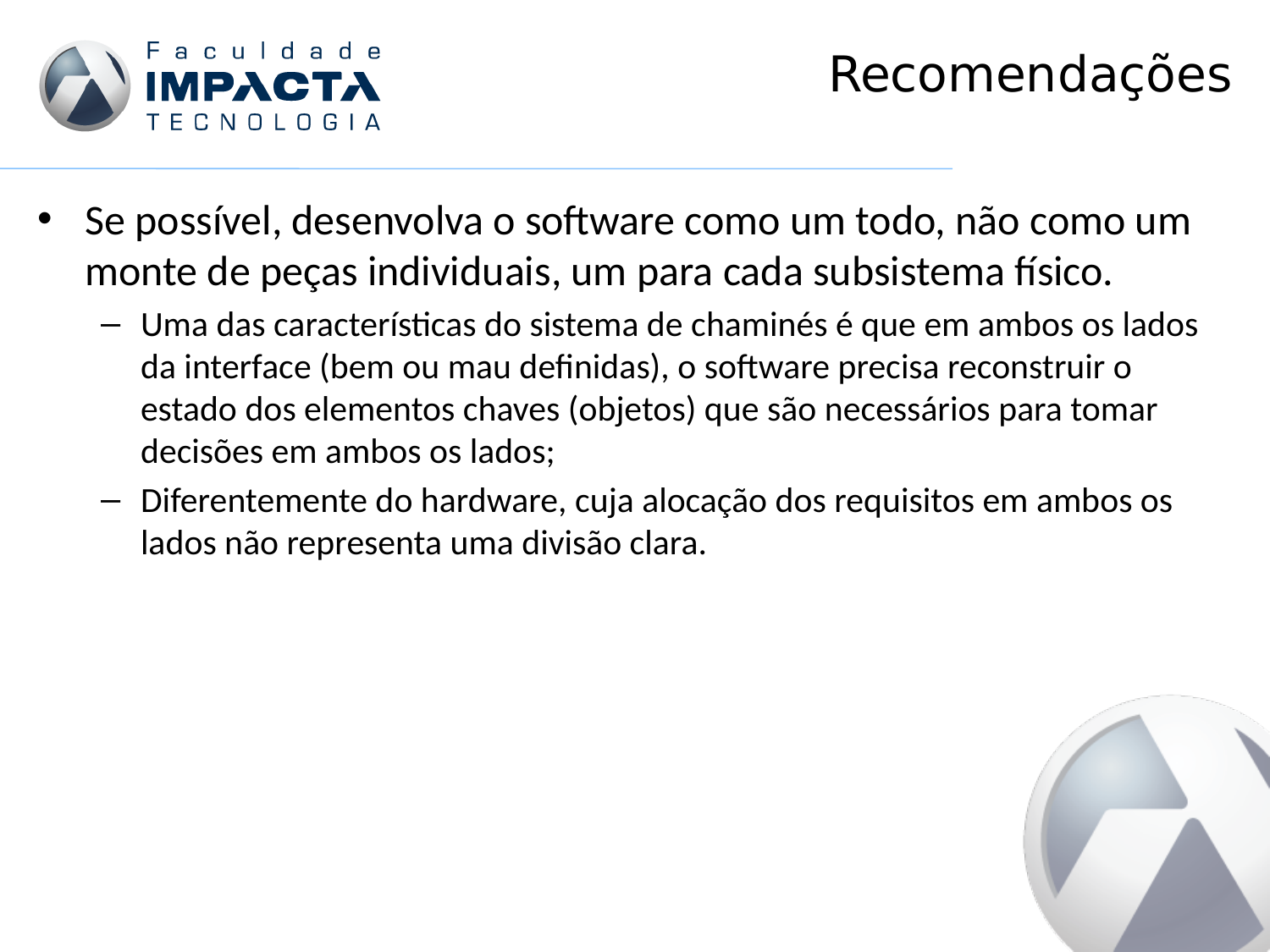

# Recomendações
Se possível, desenvolva o software como um todo, não como um monte de peças individuais, um para cada subsistema físico.
Uma das características do sistema de chaminés é que em ambos os lados da interface (bem ou mau definidas), o software precisa reconstruir o estado dos elementos chaves (objetos) que são necessários para tomar decisões em ambos os lados;
Diferentemente do hardware, cuja alocação dos requisitos em ambos os lados não representa uma divisão clara.